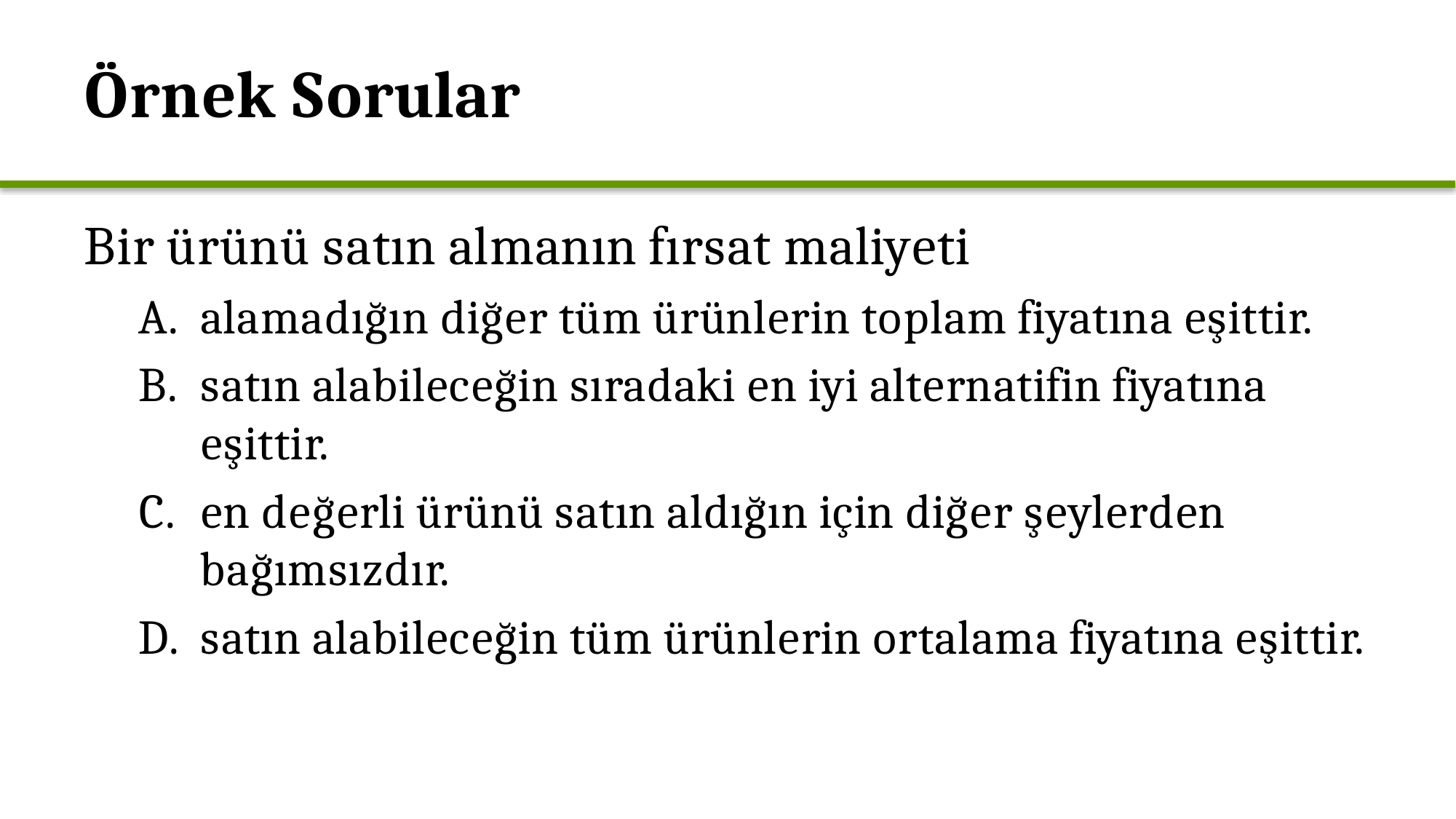

# Örnek Sorular
Bir ürünü satın almanın fırsat maliyeti
alamadığın diğer tüm ürünlerin toplam fiyatına eşittir.
satın alabileceğin sıradaki en iyi alternatifin fiyatına eşittir.
en değerli ürünü satın aldığın için diğer şeylerden bağımsızdır.
satın alabileceğin tüm ürünlerin ortalama fiyatına eşittir.